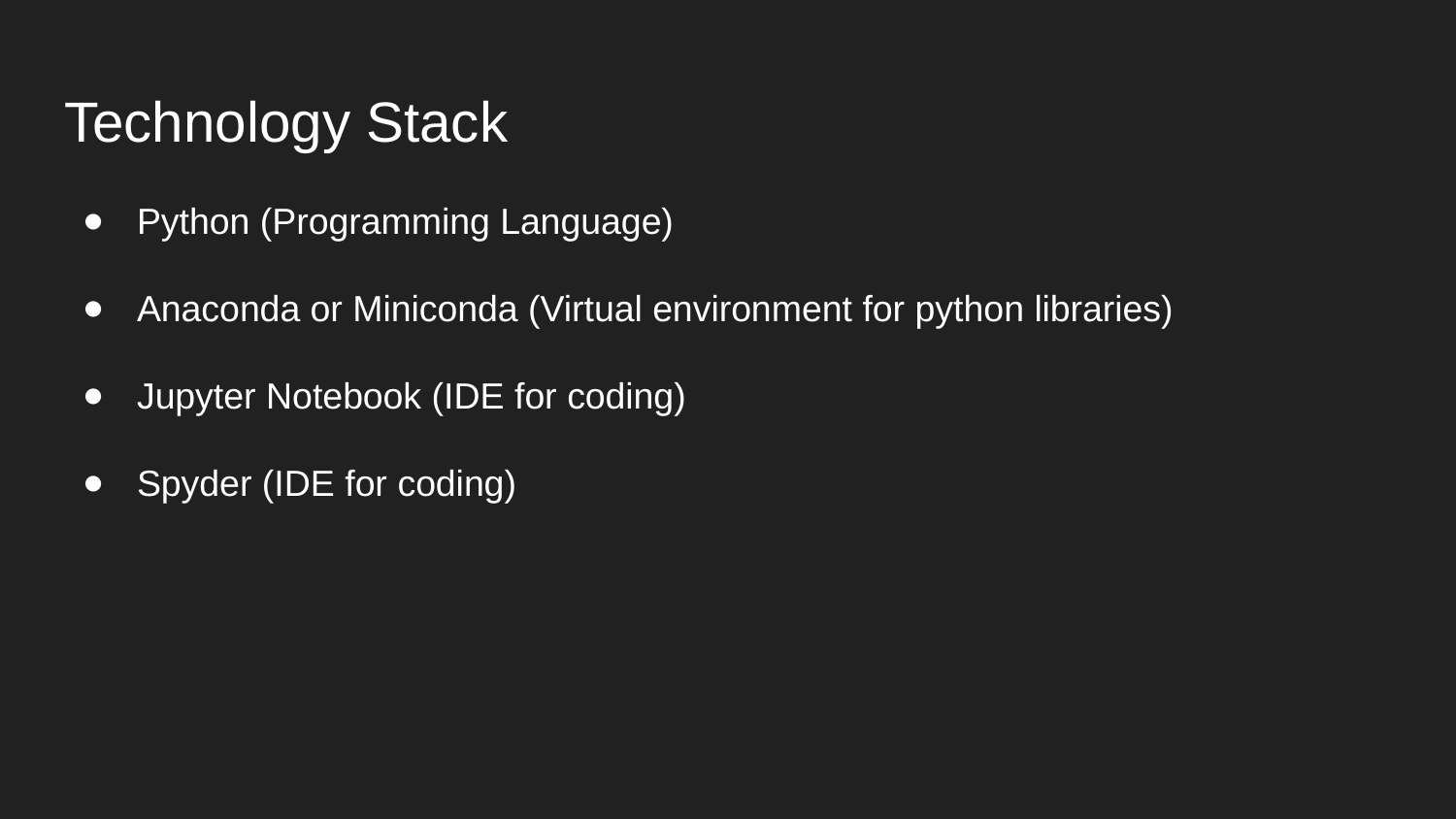

# Technology Stack
Python (Programming Language)

Anaconda or Miniconda (Virtual environment for python libraries)

Jupyter Notebook (IDE for coding)

Spyder (IDE for coding)